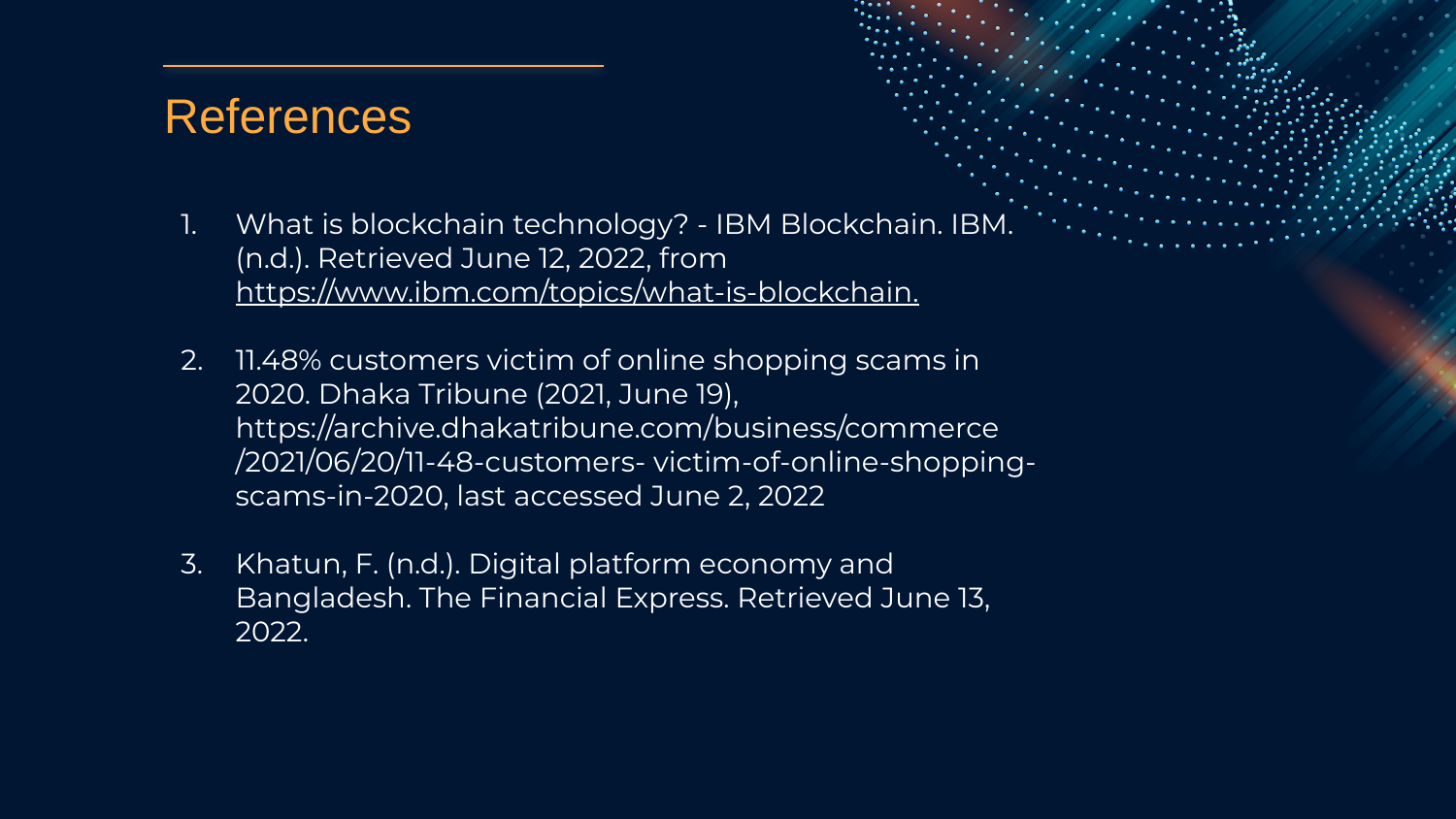

References
What is blockchain technology? - IBM Blockchain. IBM. (n.d.). Retrieved June 12, 2022, from https://www.ibm.com/topics/what-is-blockchain.

11.48% customers victim of online shopping scams in 2020. Dhaka Tribune (2021, June 19), https://archive.dhakatribune.com/business/commerce /2021/06/20/11-48-customers- victim-of-online-shopping-scams-in-2020, last accessed June 2, 2022

Khatun, F. (n.d.). Digital platform economy and Bangladesh. The Financial Express. Retrieved June 13, 2022.